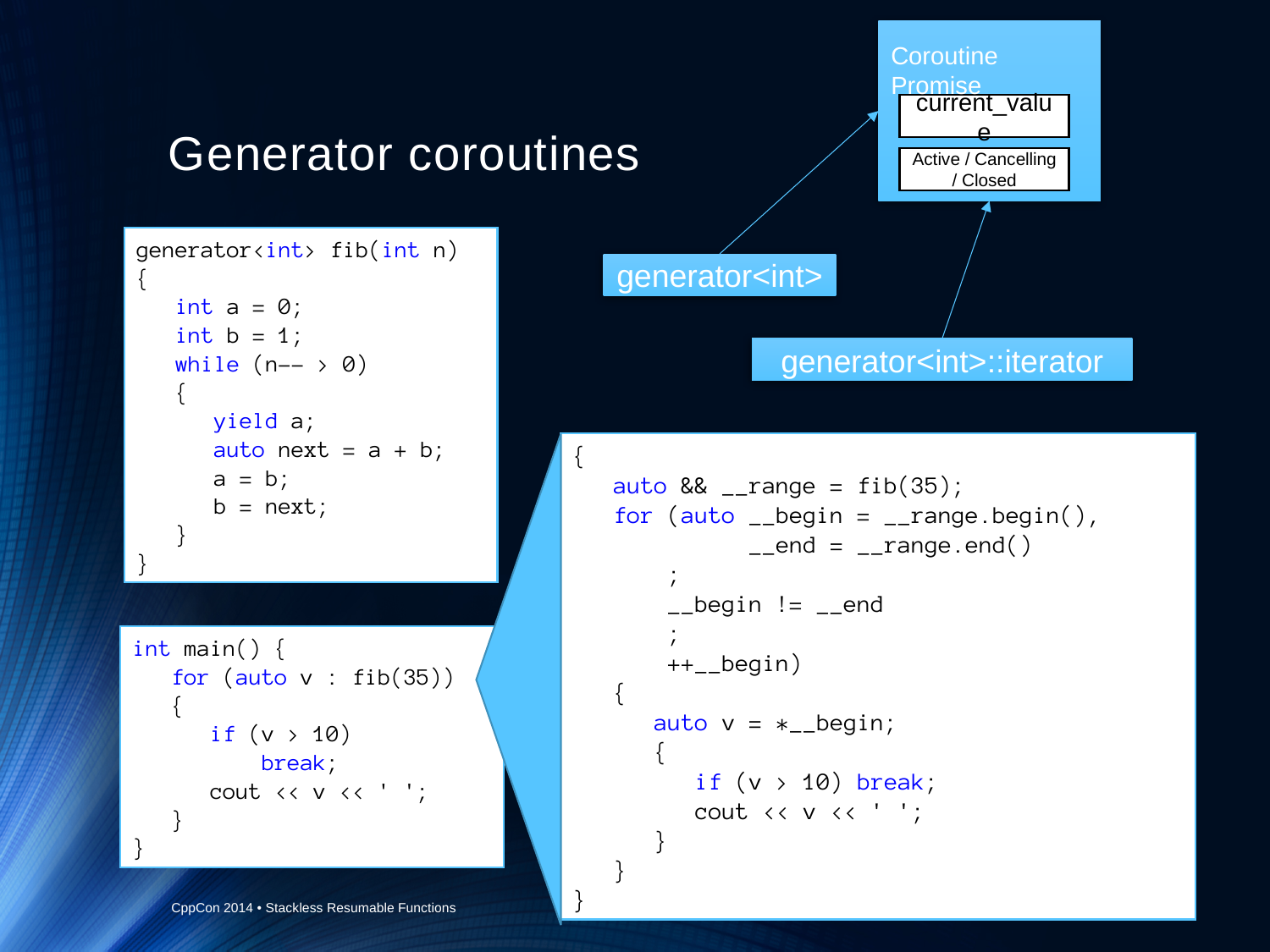

Coroutine Promise
current_value
Active / Cancelling / Closed
generator<int>
# Generator coroutines
generator<int>::iterator
generator<int> fib(int n)
{
   int a = 0;
   int b = 1;
   while (n-- > 0)
   {
      yield a;
      auto next = a + b;
      a = b;
      b = next;
   }
}
{
   auto && __range = fib(35);
   for (auto __begin = __range.begin(),
             __end = __range.end()
       ;
       __begin != __end
       ;
       ++__begin)
   {
      auto v = *__begin;
      {
         if (v > 10) break;
         cout << v << ' ';
      }
   }
}
int main() {
   for (auto v : fib(35))
   {
      if (v > 10)
          break;
      cout << v << ' ';
   }
}

CppCon 2014 • Stackless Resumable Functions
12